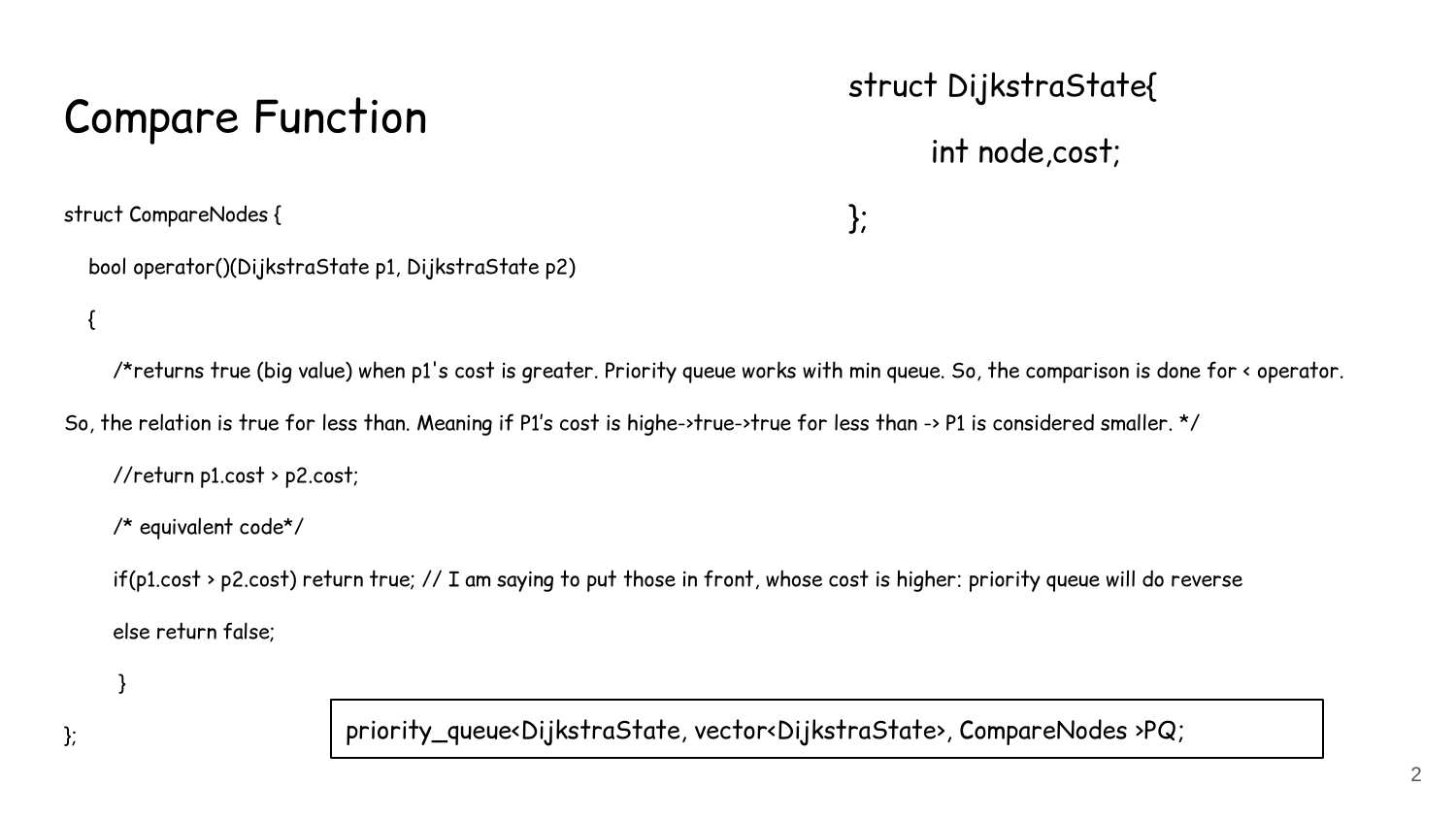

struct DijkstraState{
 int node,cost;
};
# Compare Function
struct CompareNodes {
    bool operator()(DijkstraState p1, DijkstraState p2)
    {
        /*returns true (big value) when p1's cost is greater. Priority queue works with min queue. So, the comparison is done for < operator.
So, the relation is true for less than. Meaning if P1’s cost is highe->true->true for less than -> P1 is considered smaller. */
        //return p1.cost > p2.cost;
        /* equivalent code*/
        if(p1.cost > p2.cost) return true; // I am saying to put those in front, whose cost is higher: priority queue will do reverse
        else return false;
         }
};

priority_queue<DijkstraState, vector<DijkstraState>, CompareNodes >PQ;
2